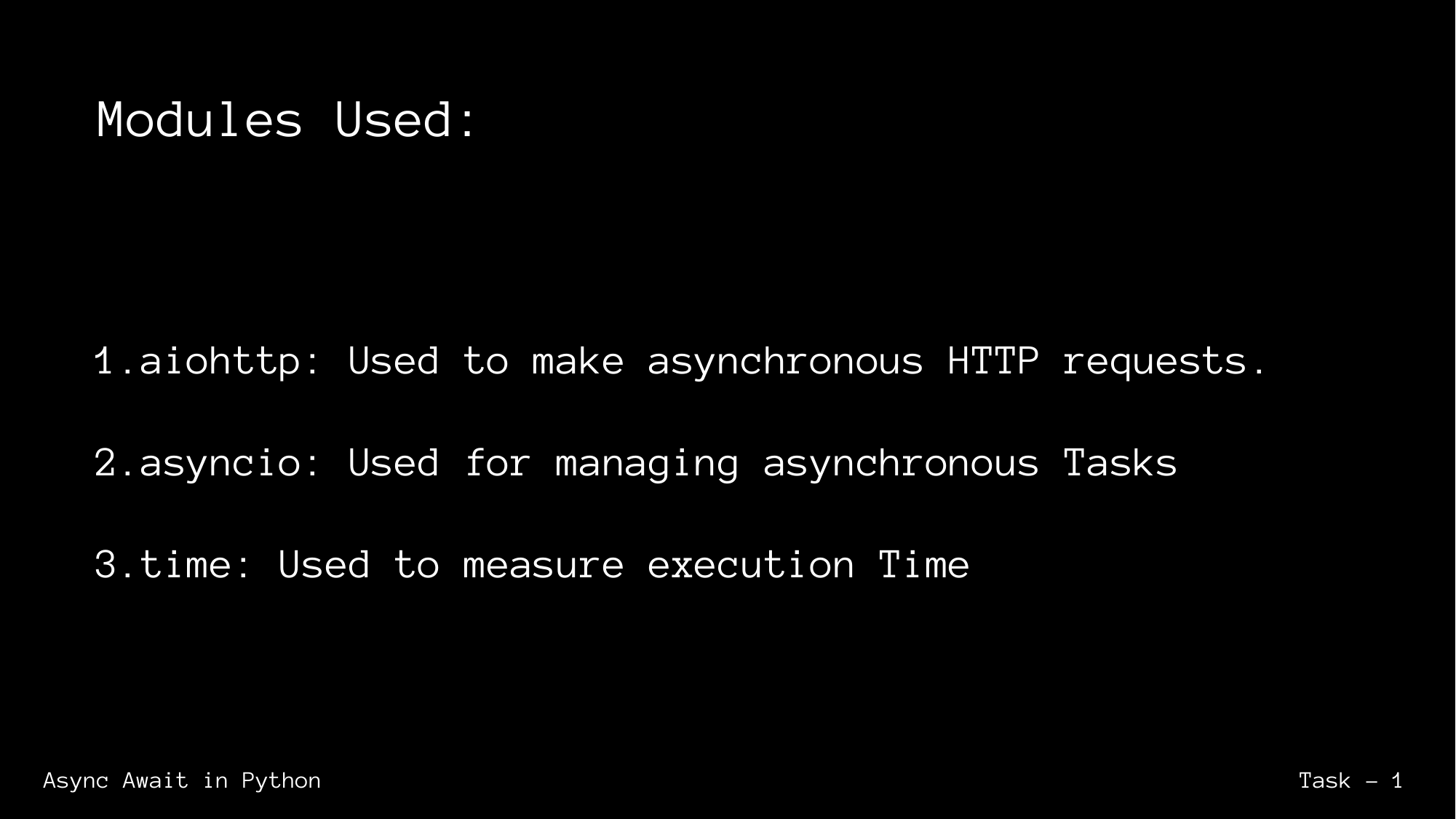

Modules Used:

1.aiohttp: Used to make asynchronous HTTP requests.

2.asyncio: Used for managing asynchronous Tasks

3.time: Used to measure execution Time
Async Await in Python
Task - 1